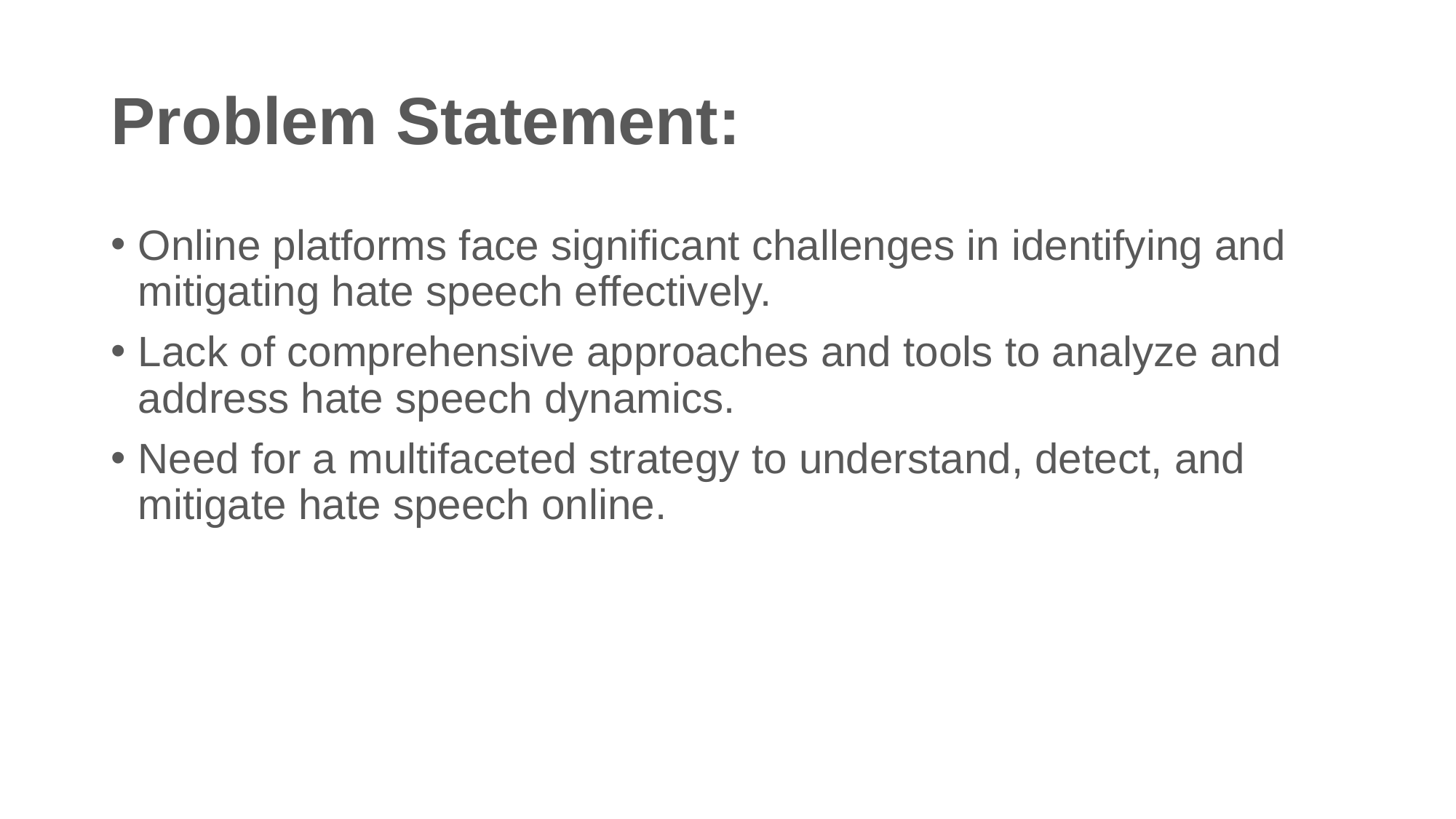

# Problem Statement:
Online platforms face significant challenges in identifying and mitigating hate speech effectively.
Lack of comprehensive approaches and tools to analyze and address hate speech dynamics.
Need for a multifaceted strategy to understand, detect, and mitigate hate speech online.